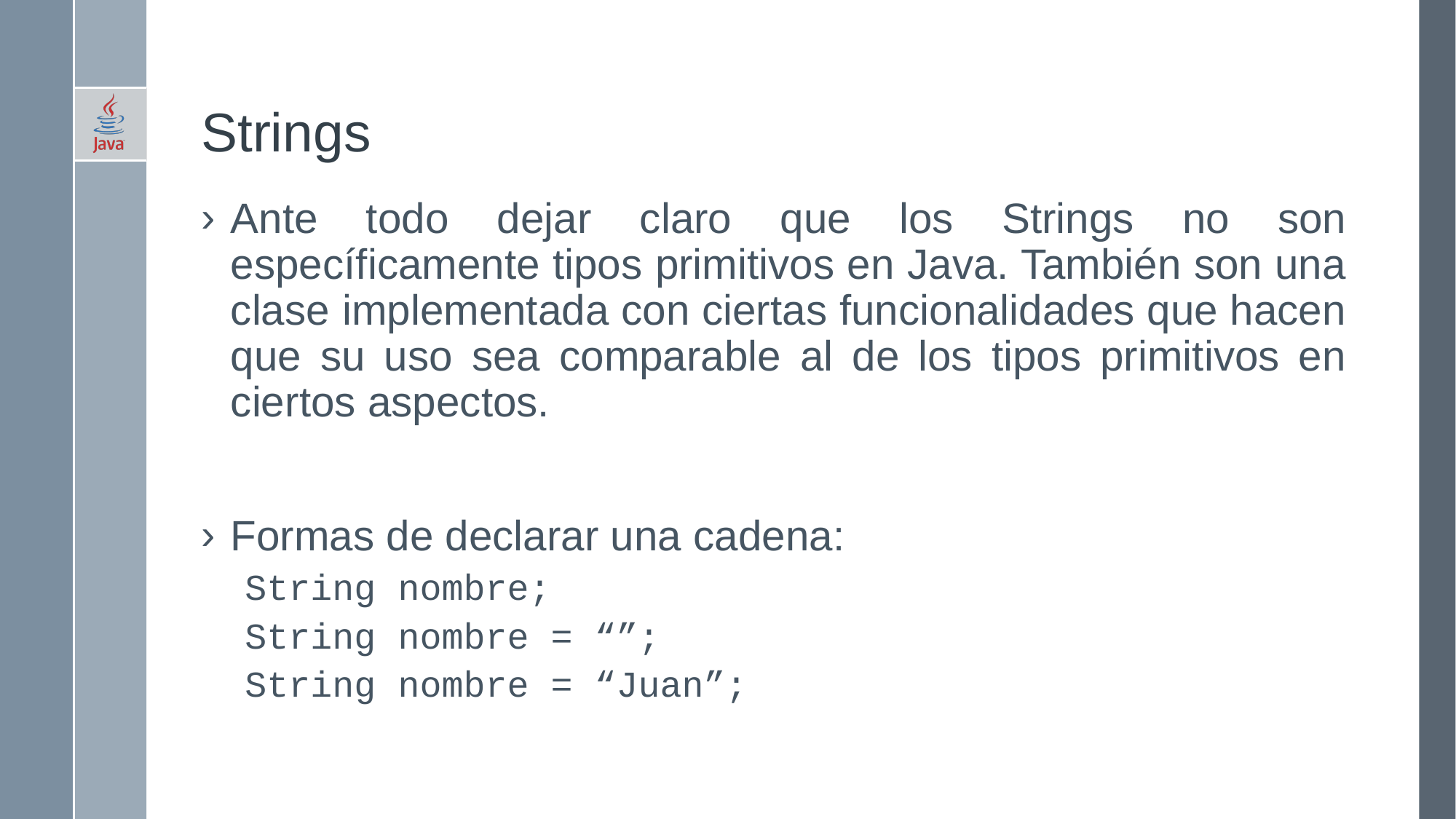

# Strings
Ante todo dejar claro que los Strings no son específicamente tipos primitivos en Java. También son una clase implementada con ciertas funcionalidades que hacen que su uso sea comparable al de los tipos primitivos en ciertos aspectos.

Formas de declarar una cadena:
String nombre;
String nombre = “”;
String nombre = “Juan”;